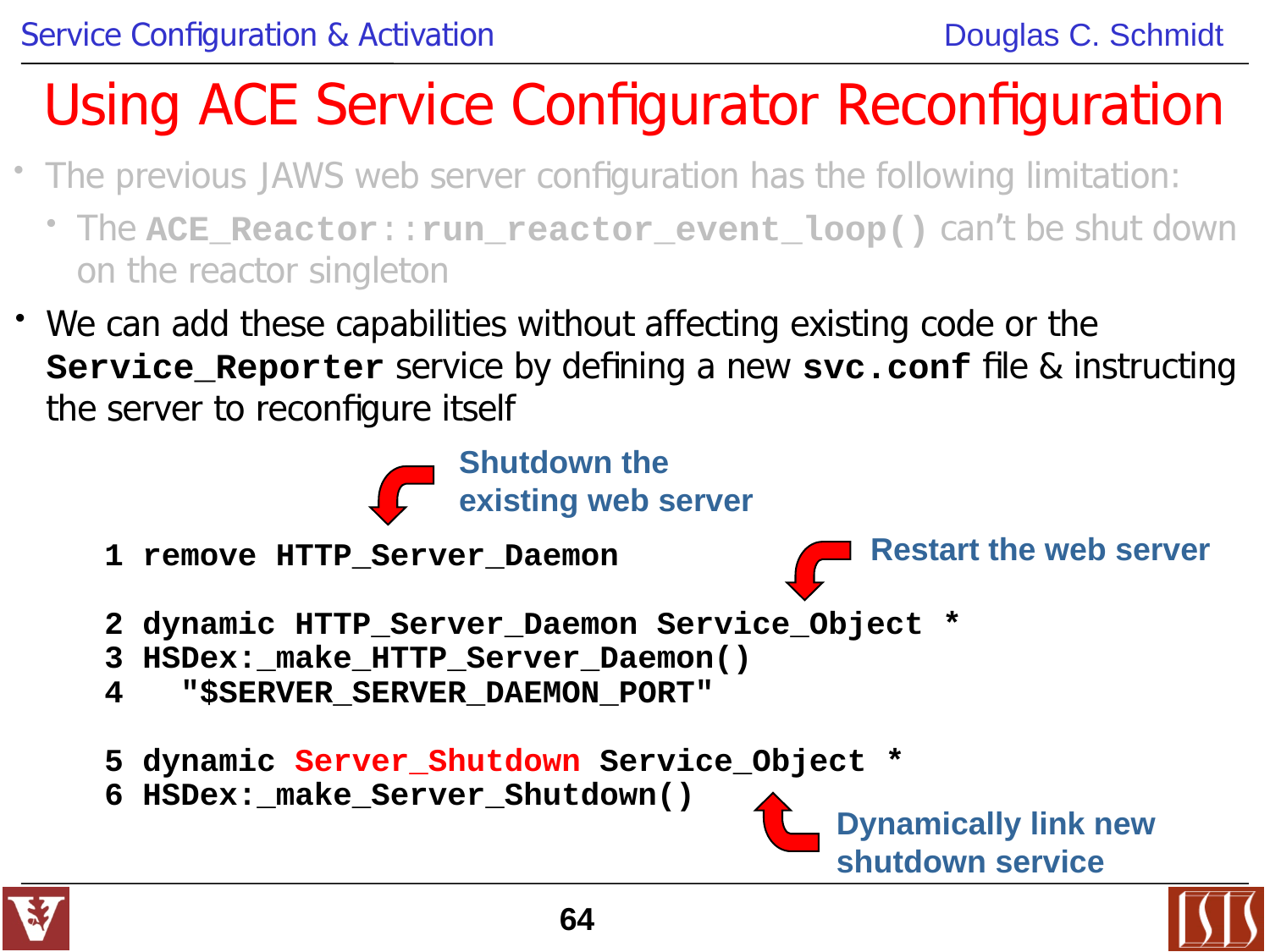

# Using ACE Service Configurator Reconfiguration
The previous JAWS web server configuration has the following limitation:
The ACE_Reactor::run_reactor_event_loop() can’t be shut down on the reactor singleton
We can add these capabilities without affecting existing code or the Service_Reporter service by defining a new svc.conf file & instructing the server to reconfigure itself

Shutdown the existing web server

Restart the web server
 1 remove HTTP_Server_Daemon

 2 dynamic HTTP_Server_Daemon Service_Object *
 3 HSDex:_make_HTTP_Server_Daemon()
 4   "$SERVER_SERVER_DAEMON_PORT"

 5 dynamic Server_Shutdown Service_Object *
 6 HSDex:_make_Server_Shutdown()

Dynamically link new shutdown service